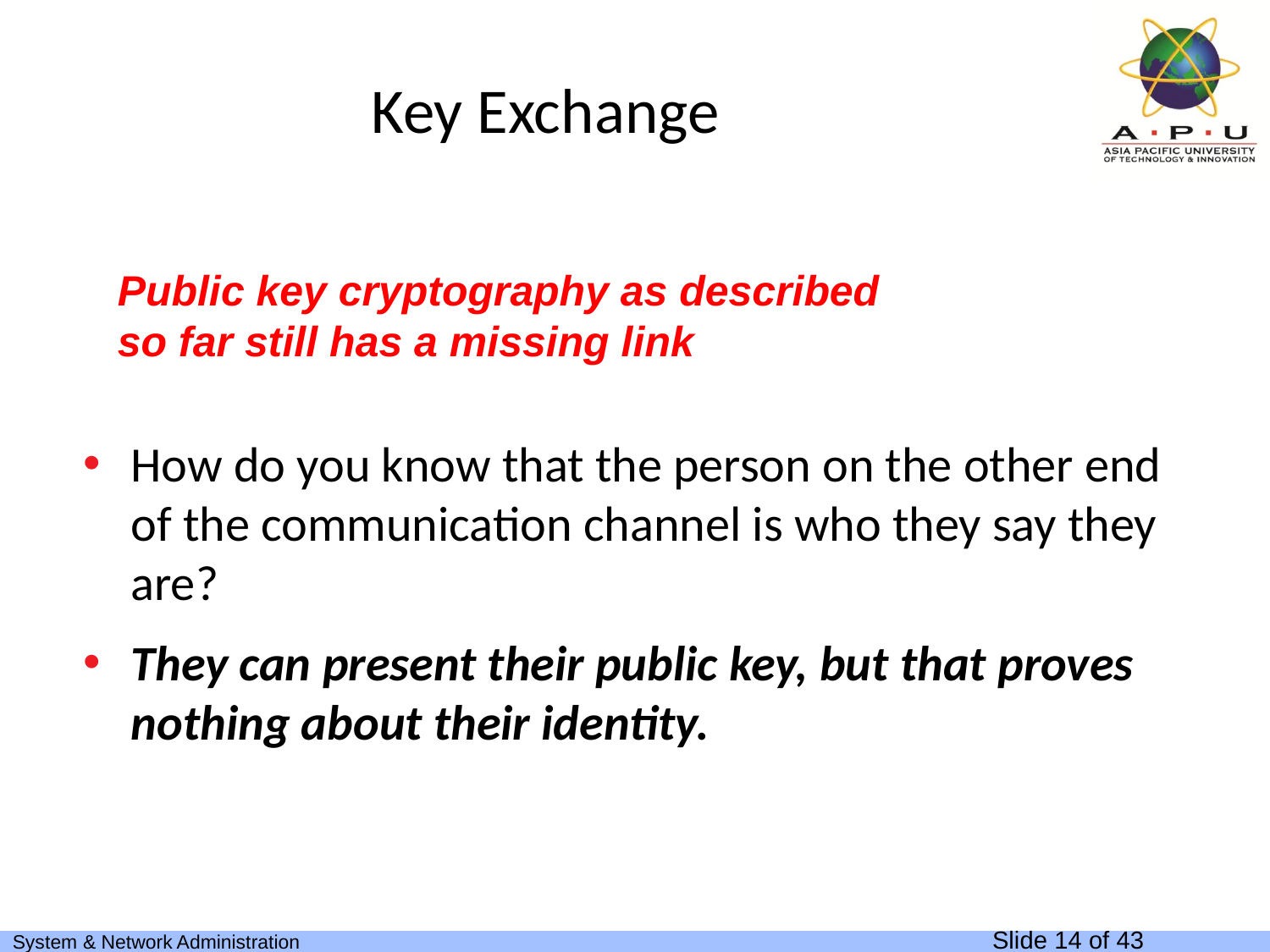

Key Exchange
# Public key cryptography as described so far still has a missing link
How do you know that the person on the other end of the communication channel is who they say they are?
They can present their public key, but that proves nothing about their identity.
Slide 14 of 43